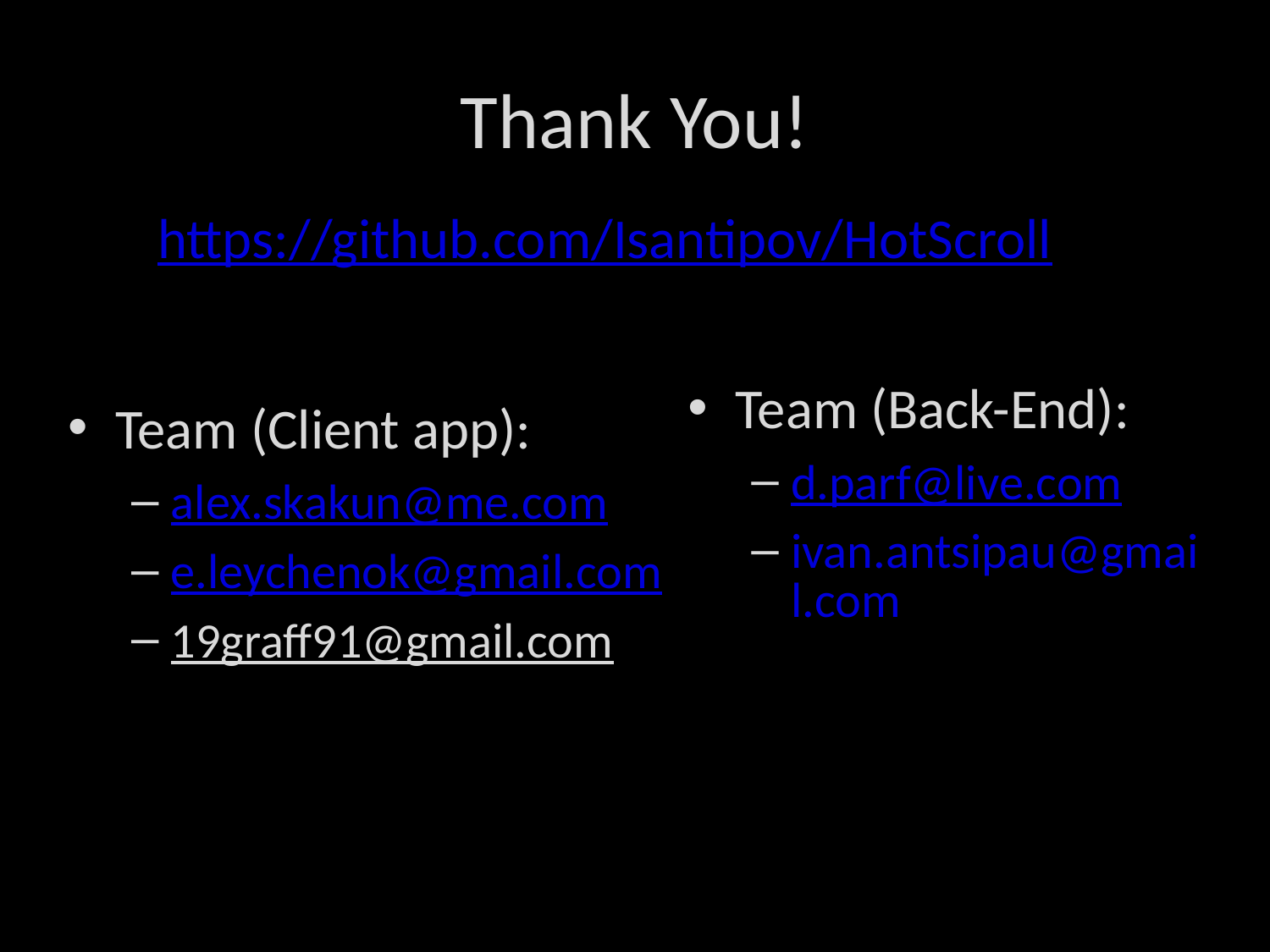

# Thank You!
https://github.com/Isantipov/HotScroll
Team (Back-End):
d.parf@live.com
ivan.antsipau@gmail.com

Team (Client app):
alex.skakun@me.com
e.leychenok@gmail.com
19graff91@gmail.com